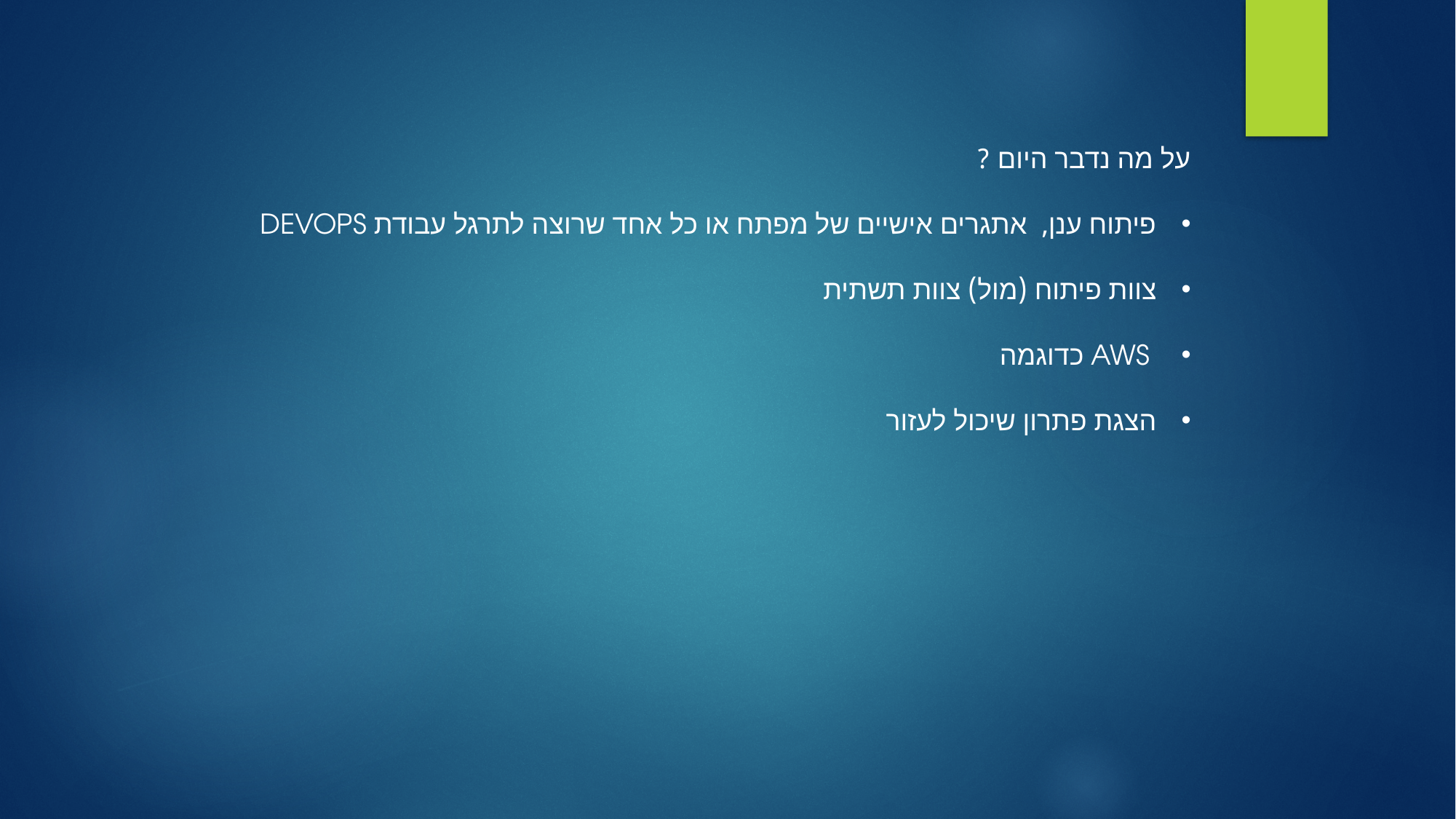

על מה נדבר היום ?

פיתוח ענן,  אתגרים אישיים של מפתח או כל אחד שרוצה לתרגל עבודת DEVOPS

צוות פיתוח (מול) צוות תשתית

 AWS כדוגמה

הצגת פתרון שיכול לעזור